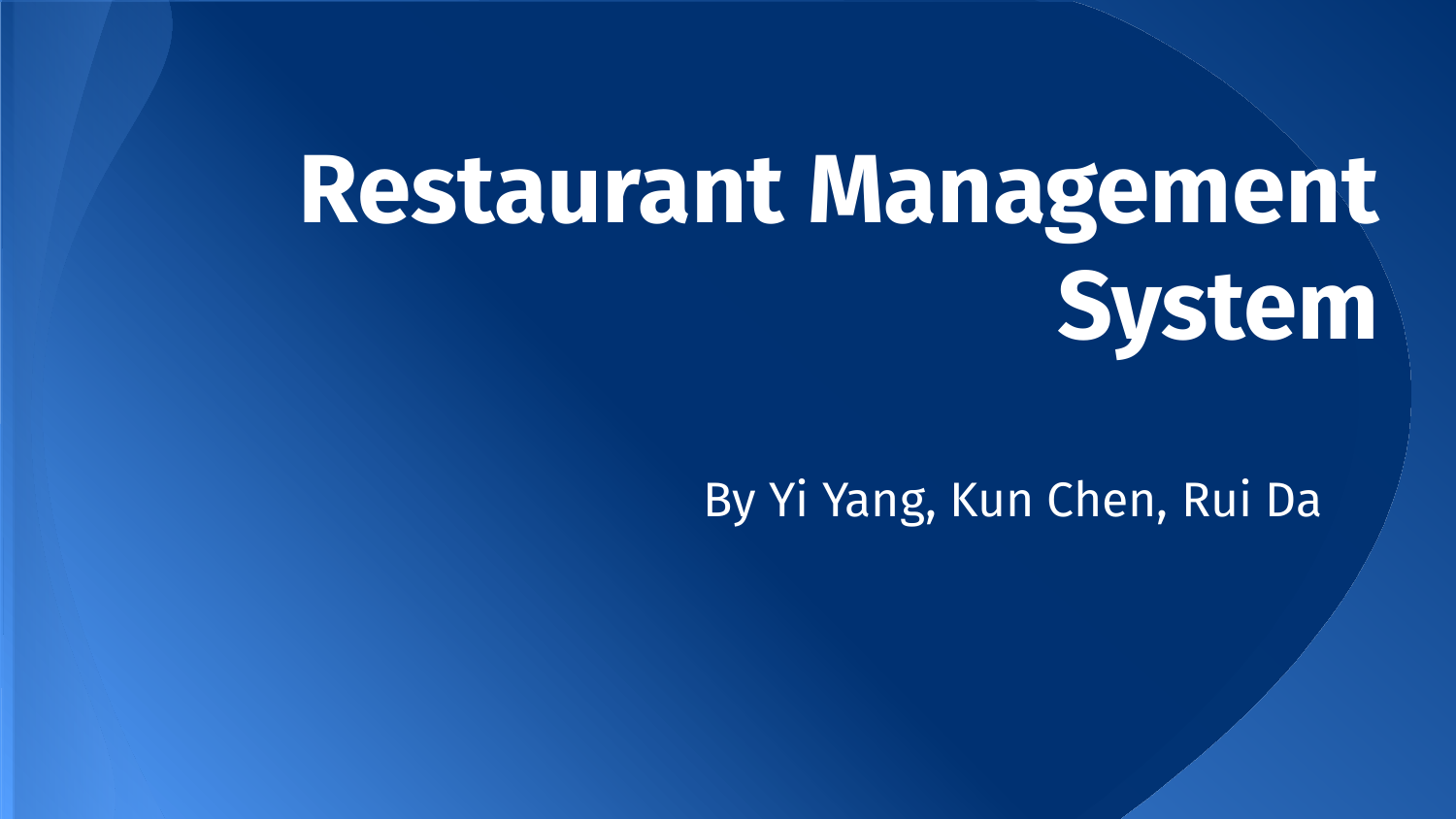

# Restaurant Management System
By Yi Yang, Kun Chen, Rui Da